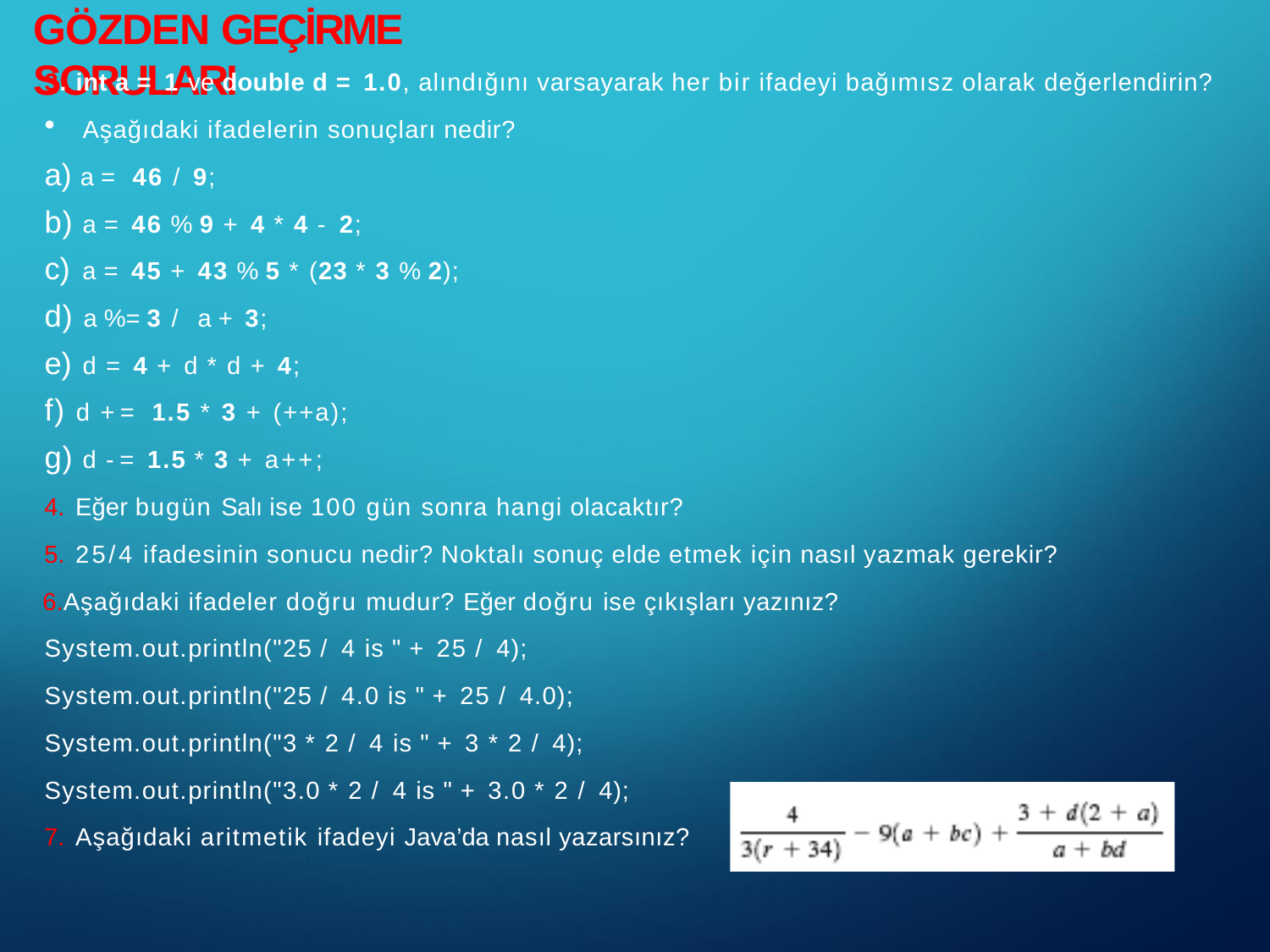

# GÖZDEN GEÇİRME SORULARI
3. int a = 1 ve double d = 1.0, alındığını varsayarak her bir ifadeyi bağımısz olarak değerlendirin?
Aşağıdaki ifadelerin sonuçları nedir?
a) a = 46 / 9;
b) a = 46 % 9 + 4 * 4 - 2;
c) a = 45 + 43 % 5 * (23 * 3 % 2);
d) a %= 3 / a + 3;
e) d = 4 + d * d + 4;
f) d += 1.5 * 3 + (++a);
g) d -= 1.5 * 3 + a++;
Eğer bugün Salı ise 100 gün sonra hangi olacaktır?
25/4 ifadesinin sonucu nedir? Noktalı sonuç elde etmek için nasıl yazmak gerekir?
Aşağıdaki ifadeler doğru mudur? Eğer doğru ise çıkışları yazınız?  System.out.println("25 / 4 is " + 25 / 4);
System.out.println("25 / 4.0 is " + 25 / 4.0);
System.out.println("3 * 2 / 4 is " + 3 * 2 / 4);
System.out.println("3.0 * 2 / 4 is " + 3.0 * 2 / 4);
Aşağıdaki aritmetik ifadeyi Java’da nasıl yazarsınız?